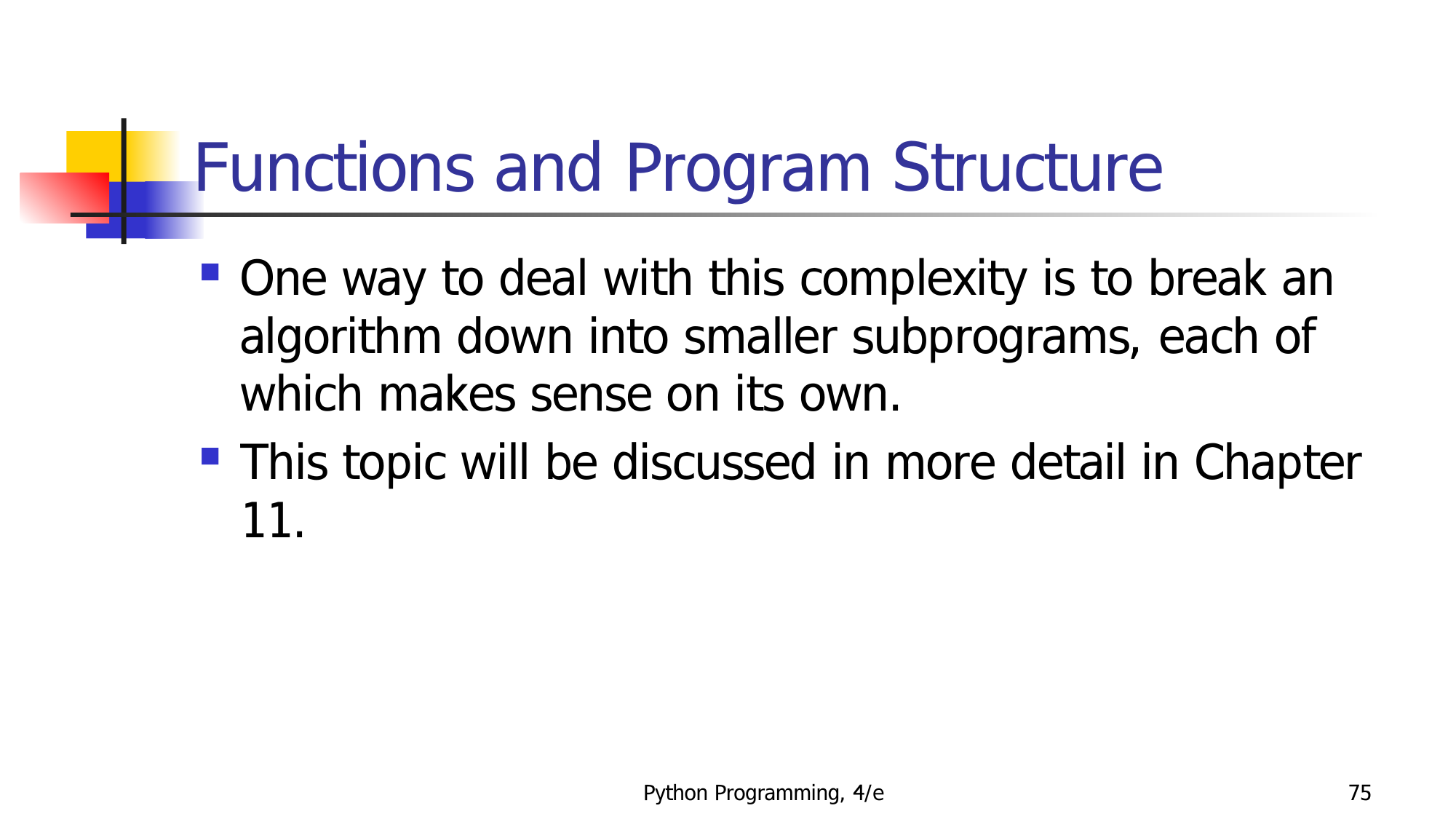

# Functions and Program Structure
One way to deal with this complexity is to break an algorithm down into smaller subprograms, each of which makes sense on its own.
This topic will be discussed in more detail in Chapter 11.
Python Programming, 4/e
75